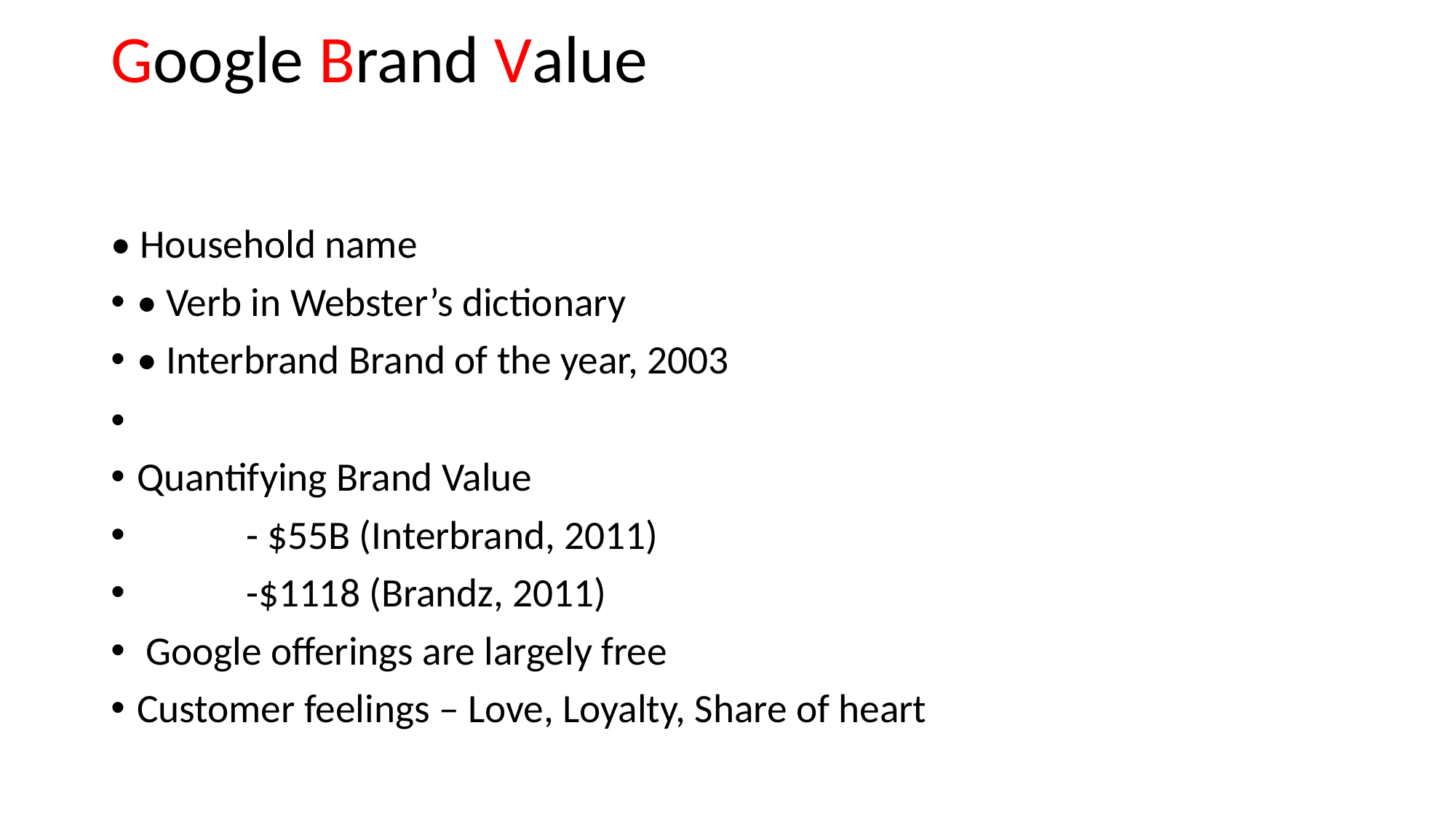

# Google Brand Value

• Household name
• Verb in Webster’s dictionary
• Interbrand Brand of the year, 2003

Quantifying Brand Value
            - $55B (Interbrand, 2011)
            -$1118 (Brandz, 2011)
 Google offerings are largely free
Customer feelings – Love, Loyalty, Share of heart